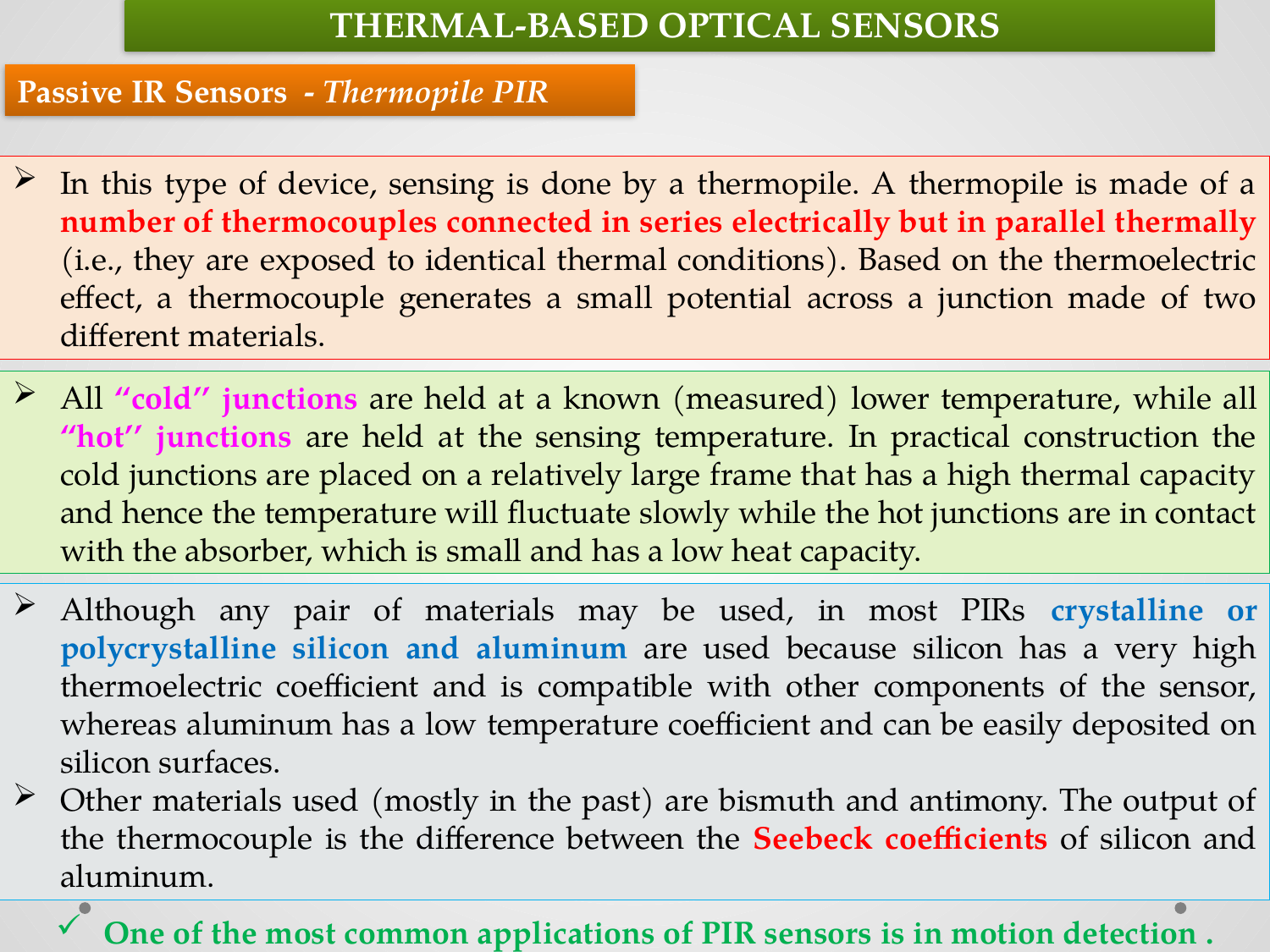

THERMAL-BASED OPTICAL SENSORS
Passive IR Sensors  - Thermopile PIR
In this type of device, sensing is done by a thermopile. A thermopile is made of a number of thermocouples connected in series electrically but in parallel thermally (i.e., they are exposed to identical thermal conditions). Based on the thermoelectric effect, a thermocouple generates a small potential across a junction made of two different materials.
All ‘‘cold’’ junctions are held at a known (measured) lower temperature, while all ‘‘hot’’ junctions are held at the sensing temperature. In practical construction the cold junctions are placed on a relatively large frame that has a high thermal capacity and hence the temperature will fluctuate slowly while the hot junctions are in contact with the absorber, which is small and has a low heat capacity.
Although any pair of materials may be used, in most PIRs crystalline or polycrystalline silicon and aluminum are used because silicon has a very high thermoelectric coefficient and is compatible with other components of the sensor, whereas aluminum has a low temperature coefficient and can be easily deposited on silicon surfaces.
Other materials used (mostly in the past) are bismuth and antimony. The output of the thermocouple is the difference between the Seebeck coefficients of silicon and aluminum.
One of the most common applications of PIR sensors is in motion detection .